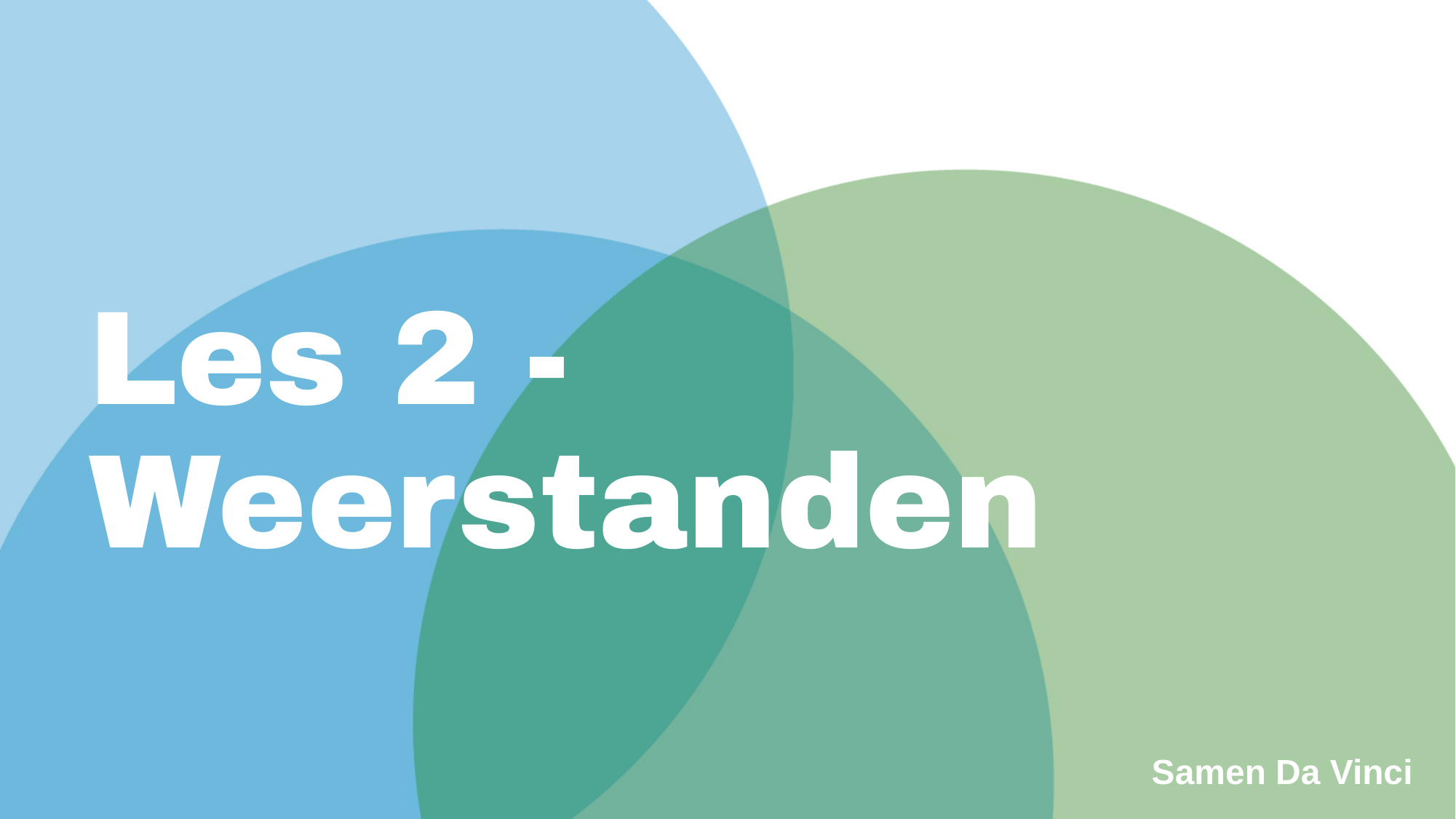

# Les 2 - Weerstanden
Samen Da Vinci